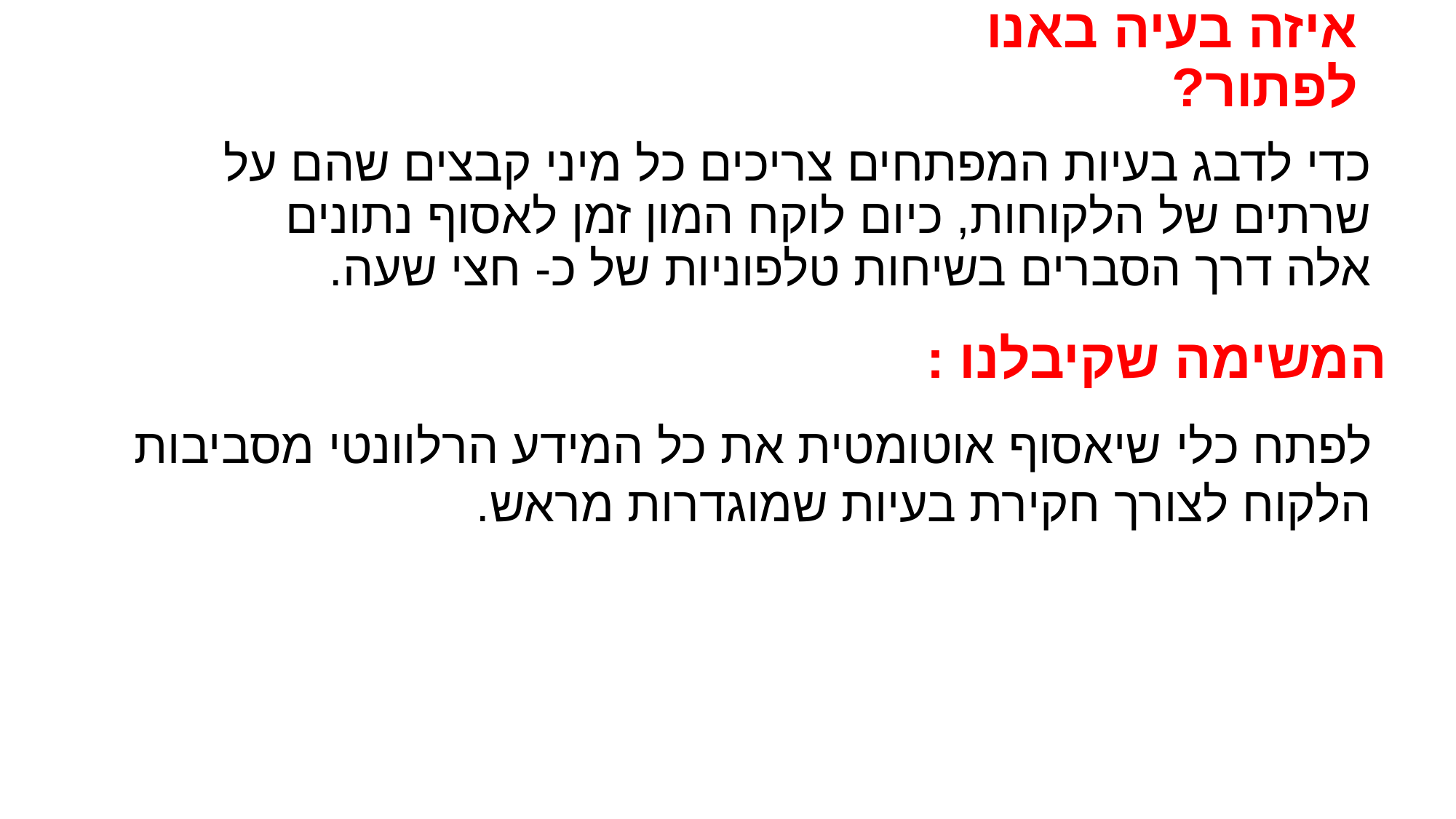

# איזה בעיה באנו לפתור?
כדי לדבג בעיות המפתחים צריכים כל מיני קבצים שהם על שרתים של הלקוחות, כיום לוקח המון זמן לאסוף נתונים אלה דרך הסברים בשיחות טלפוניות של כ- חצי שעה.
המשימה שקיבלנו :
לפתח כלי שיאסוף אוטומטית את כל המידע הרלוונטי מסביבות הלקוח לצורך חקירת בעיות שמוגדרות מראש.